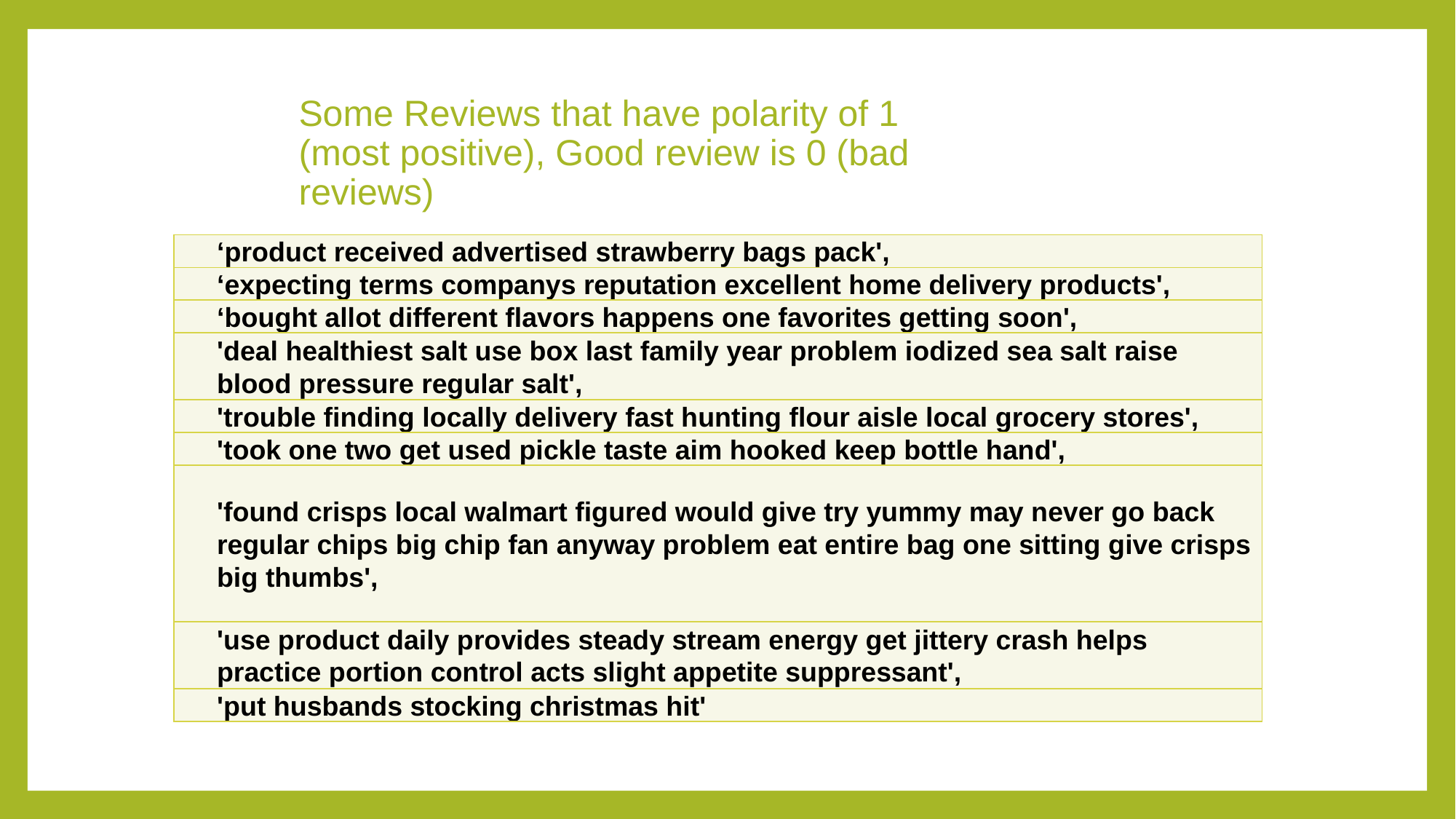

# Some Reviews that have polarity of 1 (most positive), Good review is 0 (bad reviews)
| ‘product received advertised strawberry bags pack', |
| --- |
| ‘expecting terms companys reputation excellent home delivery products', |
| ‘bought allot different flavors happens one favorites getting soon', |
| 'deal healthiest salt use box last family year problem iodized sea salt raise blood pressure regular salt', |
| 'trouble finding locally delivery fast hunting flour aisle local grocery stores', |
| 'took one two get used pickle taste aim hooked keep bottle hand', |
| 'found crisps local walmart figured would give try yummy may never go back regular chips big chip fan anyway problem eat entire bag one sitting give crisps big thumbs', |
| 'use product daily provides steady stream energy get jittery crash helps practice portion control acts slight appetite suppressant', |
| 'put husbands stocking christmas hit' |